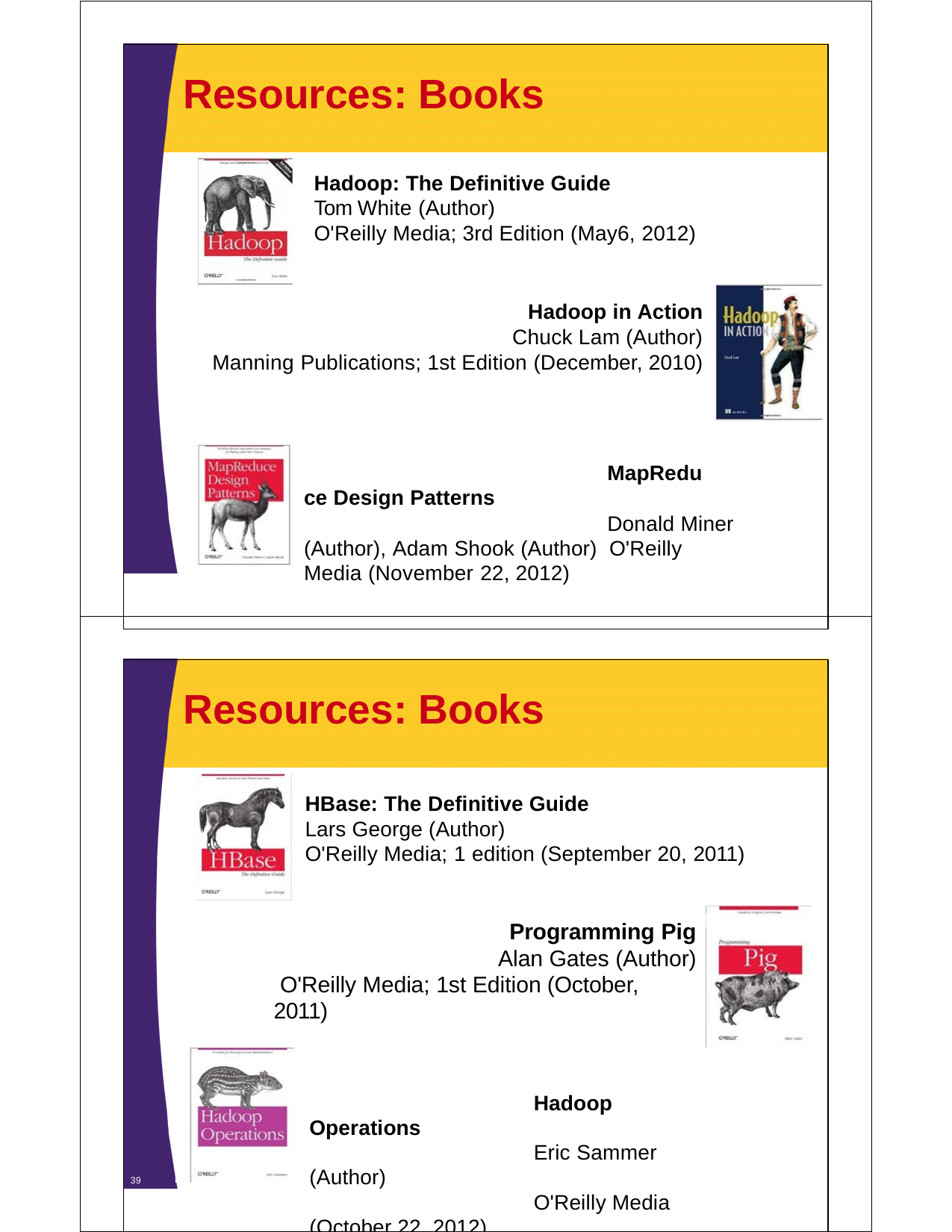

Resources: Books

Hadoop: The Definitive Guide
Tom White (Author)
O'Reilly Media; 3rd Edition (May6, 2012)

Hadoop in Action
Chuck Lam (Author)  Manning Publications; 1st Edition (December, 2010)

MapReduce Design Patterns
Donald Miner (Author), Adam Shook (Author)  O'Reilly Media (November 22, 2012)

38

Resources: Books

HBase: The Definitive Guide
Lars George (Author)
O'Reilly Media; 1 edition (September 20, 2011)

Programming Pig
Alan Gates (Author)  O'Reilly Media; 1st Edition (October, 2011)

Hadoop Operations
Eric Sammer (Author)
O'Reilly Media (October 22, 2012)
39